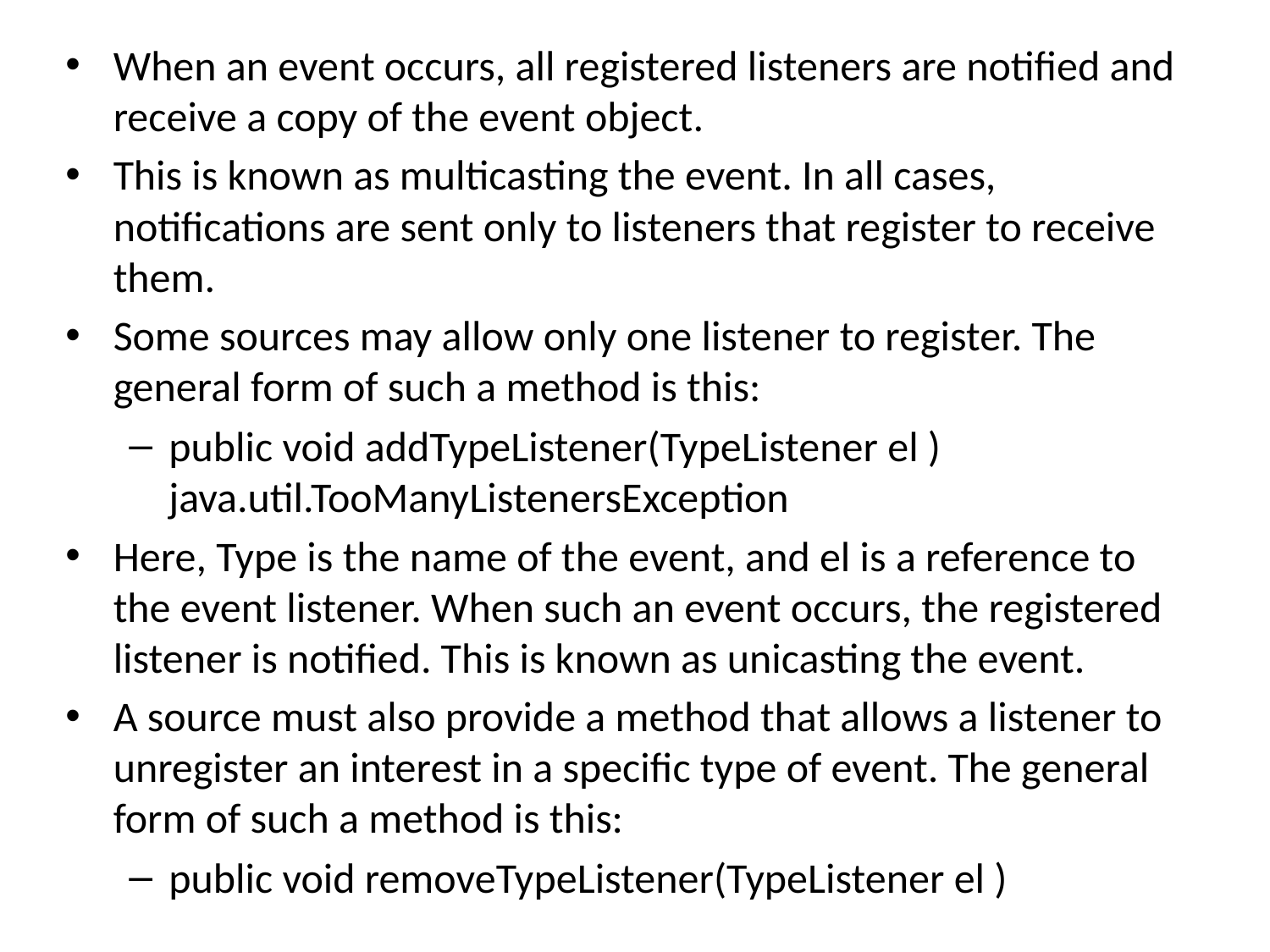

When an event occurs, all registered listeners are notified and receive a copy of the event object.
This is known as multicasting the event. In all cases, notifications are sent only to listeners that register to receive them.
Some sources may allow only one listener to register. The general form of such a method is this:
public void addTypeListener(TypeListener el ) java.util.TooManyListenersException
Here, Type is the name of the event, and el is a reference to the event listener. When such an event occurs, the registered listener is notified. This is known as unicasting the event.
A source must also provide a method that allows a listener to unregister an interest in a specific type of event. The general form of such a method is this:
public void removeTypeListener(TypeListener el )